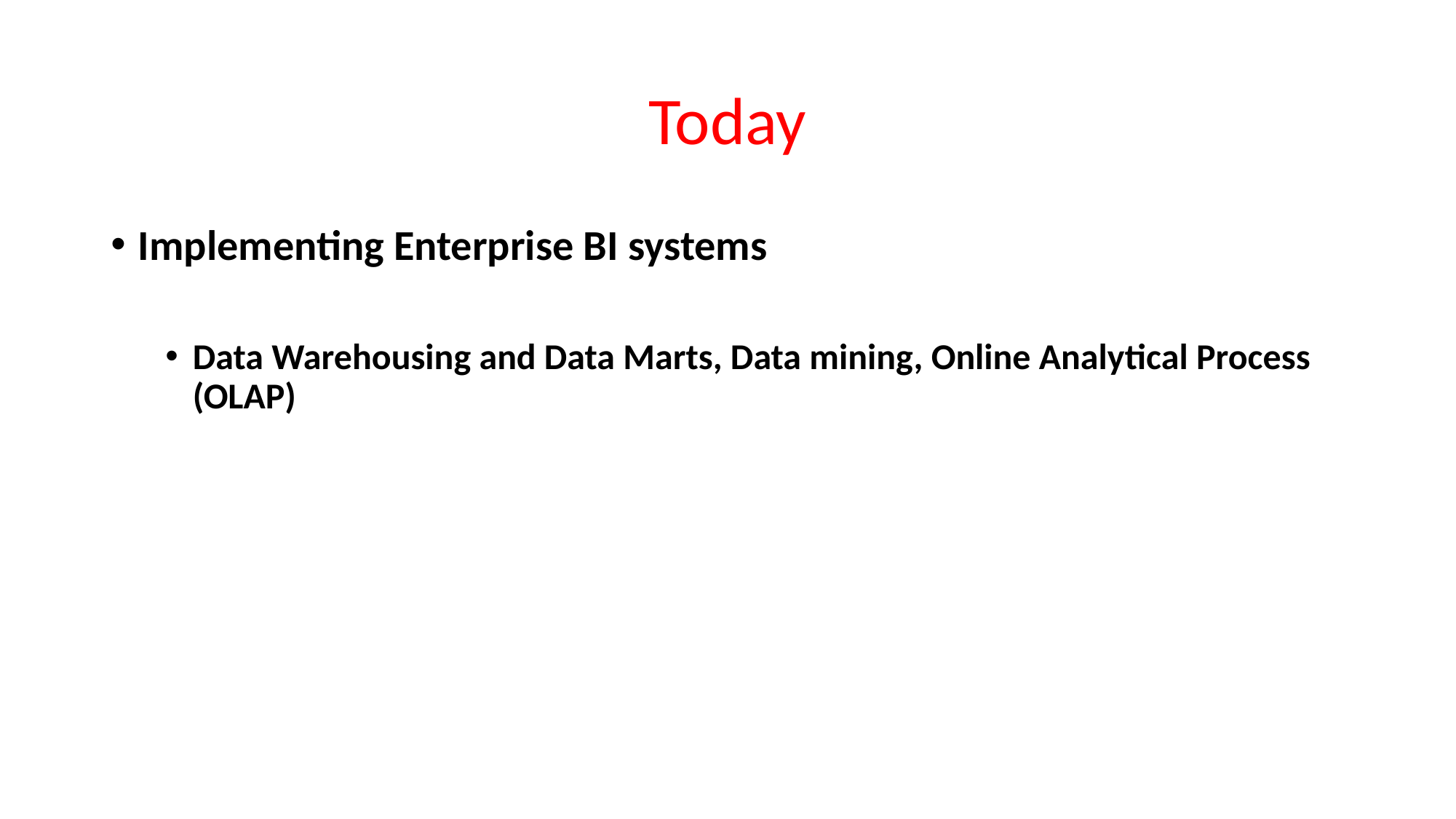

# Today
Implementing Enterprise BI systems

Data Warehousing and Data Marts, Data mining, Online Analytical Process (OLAP)